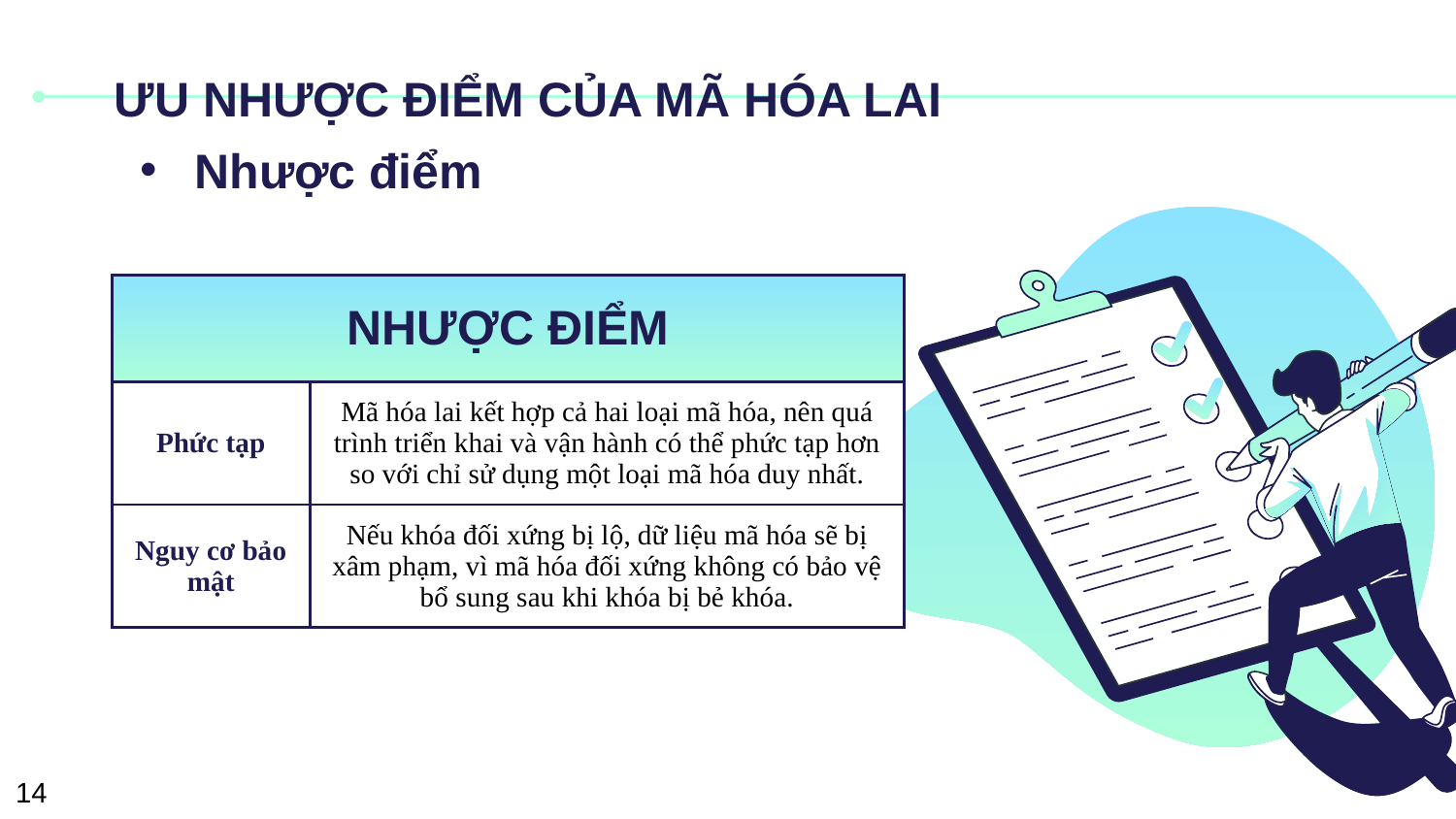

# ƯU NHƯỢC ĐIỂM CỦA MÃ HÓA LAI
Nhược điểm

| NHƯỢC ĐIỂM | Mercury |
| --- | --- |
| Phức tạp | Mã hóa lai kết hợp cả hai loại mã hóa, nên quá trình triển khai và vận hành có thể phức tạp hơn so với chỉ sử dụng một loại mã hóa duy nhất. |
| Nguy cơ bảo mật | Nếu khóa đối xứng bị lộ, dữ liệu mã hóa sẽ bị xâm phạm, vì mã hóa đối xứng không có bảo vệ bổ sung sau khi khóa bị bẻ khóa. |
14